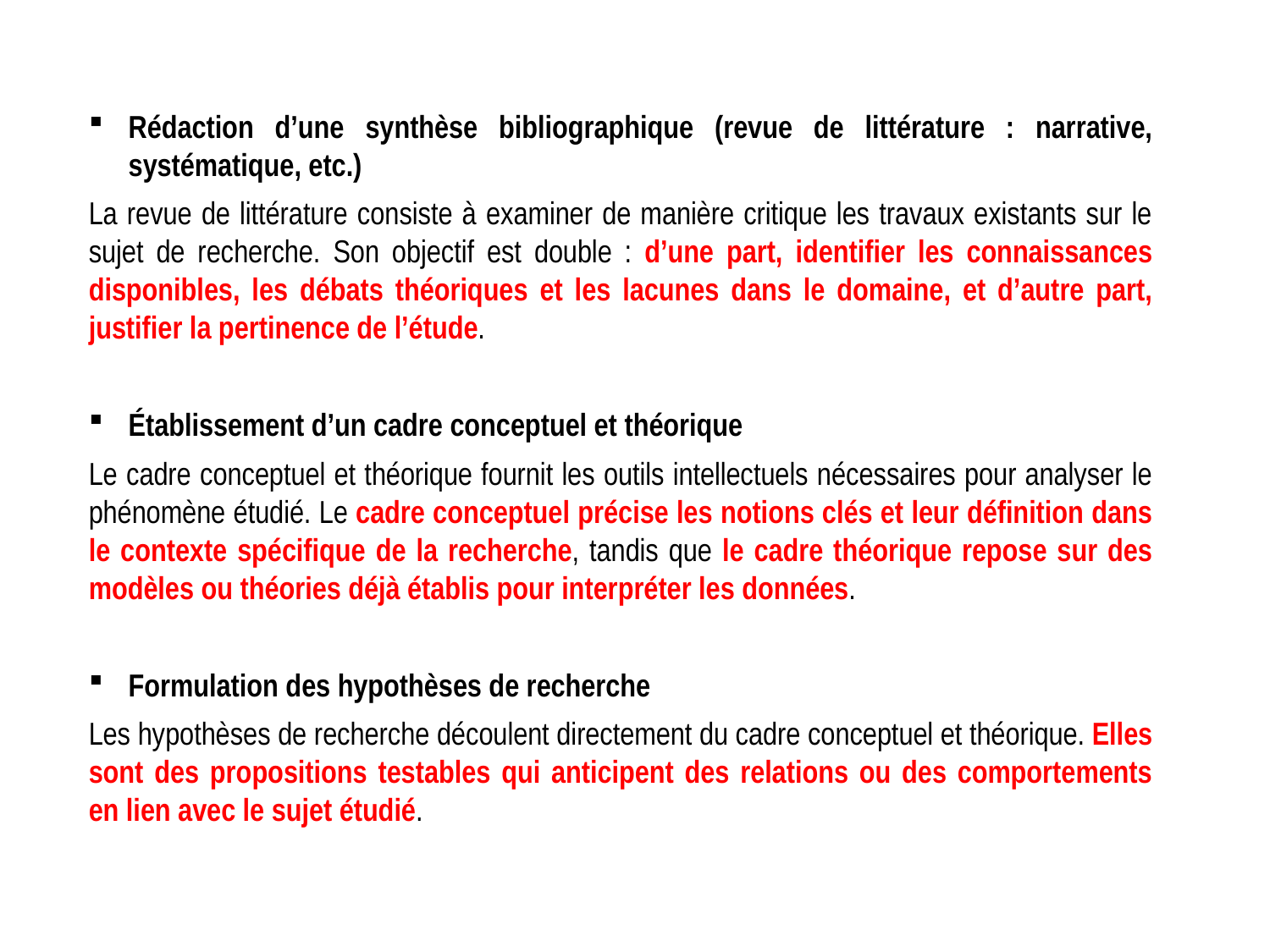

Rédaction d’une synthèse bibliographique (revue de littérature : narrative, systématique, etc.)
La revue de littérature consiste à examiner de manière critique les travaux existants sur le sujet de recherche. Son objectif est double : d’une part, identifier les connaissances disponibles, les débats théoriques et les lacunes dans le domaine, et d’autre part, justifier la pertinence de l’étude.

Établissement d’un cadre conceptuel et théorique
Le cadre conceptuel et théorique fournit les outils intellectuels nécessaires pour analyser le phénomène étudié. Le cadre conceptuel précise les notions clés et leur définition dans le contexte spécifique de la recherche, tandis que le cadre théorique repose sur des modèles ou théories déjà établis pour interpréter les données.

Formulation des hypothèses de recherche
Les hypothèses de recherche découlent directement du cadre conceptuel et théorique. Elles sont des propositions testables qui anticipent des relations ou des comportements en lien avec le sujet étudié.